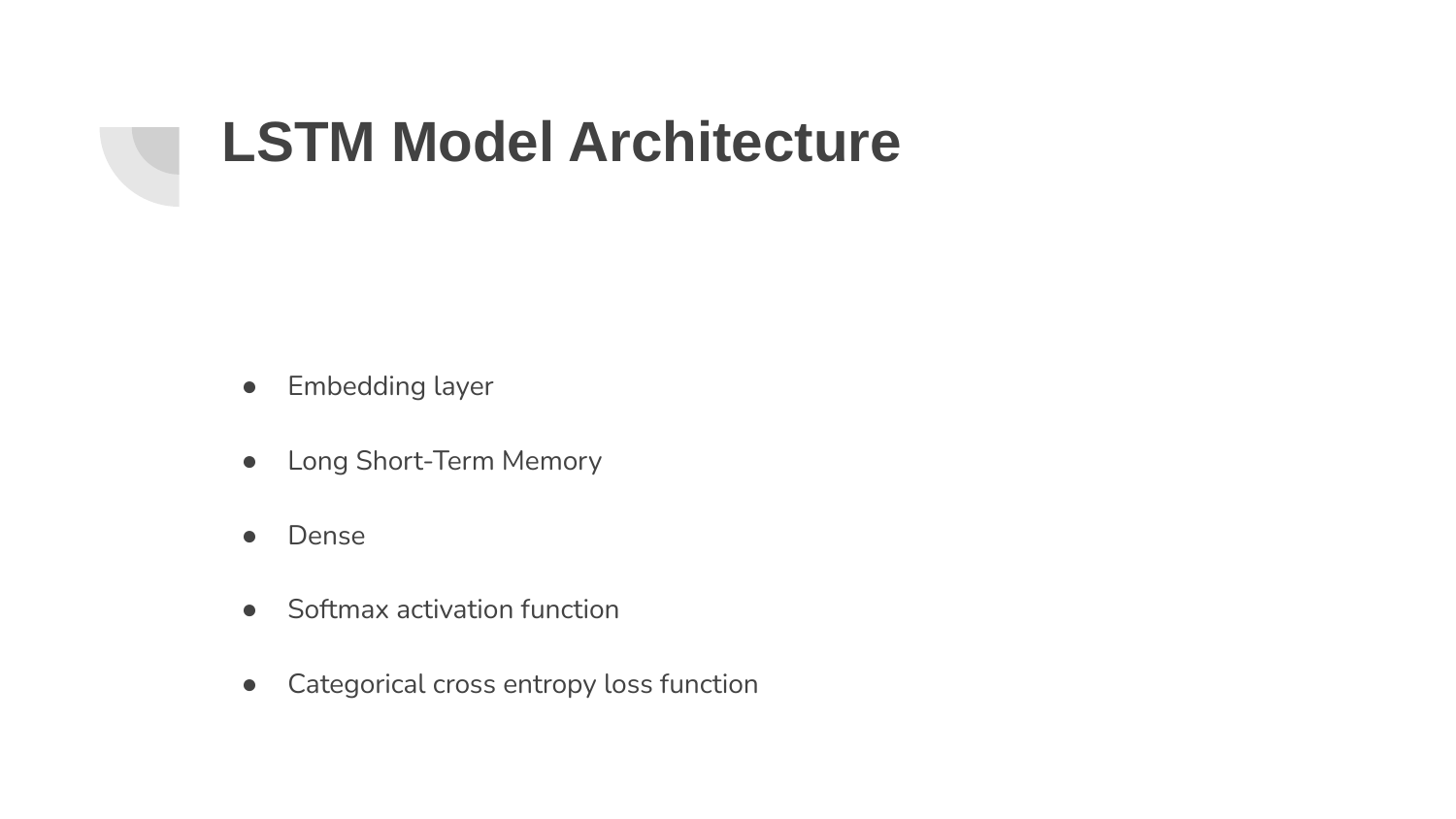

# LSTM Model Architecture
Embedding layer
Long Short-Term Memory
Dense
Softmax activation function
Categorical cross entropy loss function